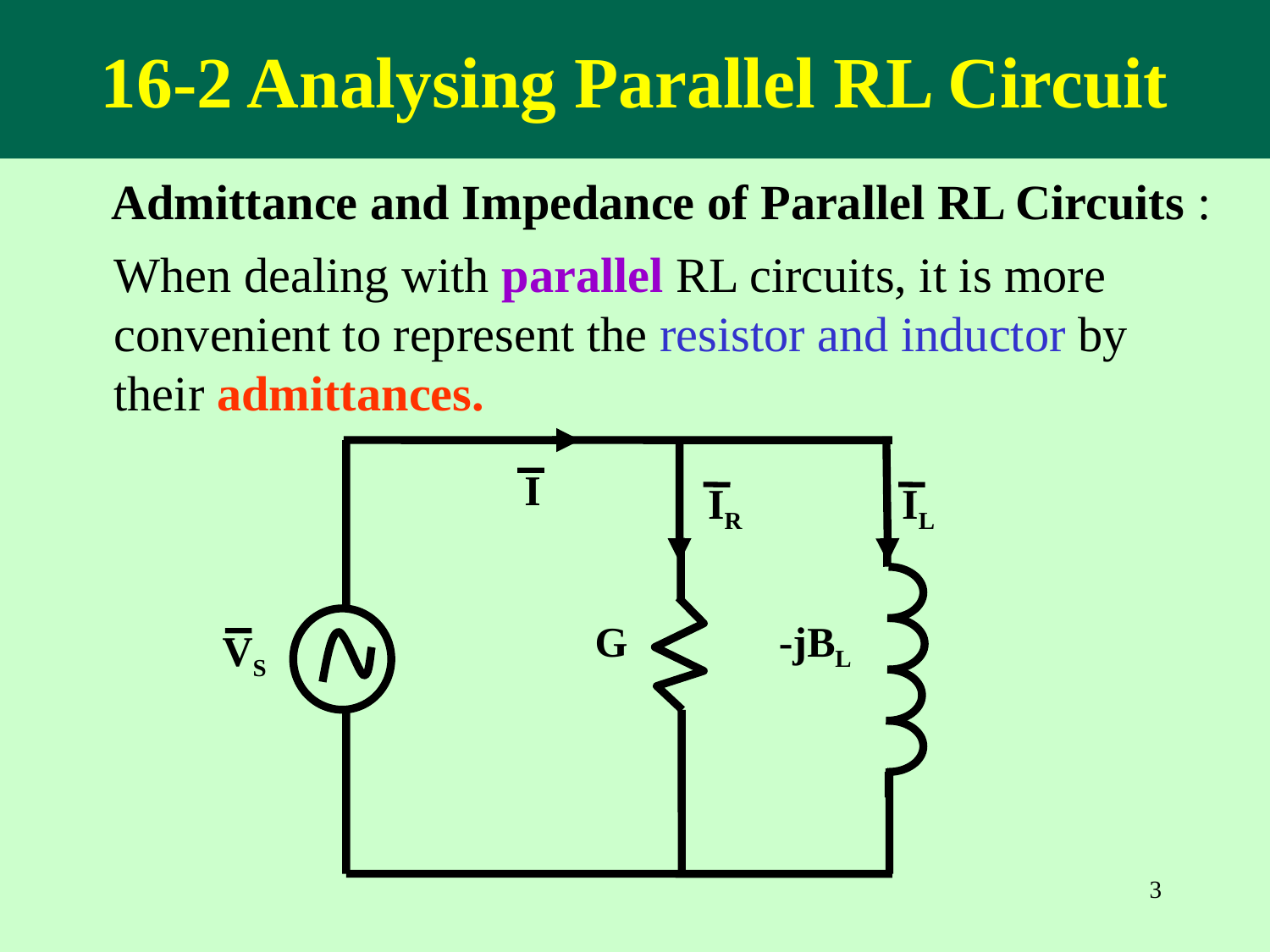

16-2 Analysing Parallel RL Circuit
Admittance and Impedance of Parallel RL Circuits :
When dealing with parallel RL circuits, it is more convenient to represent the resistor and inductor by their admittances.

I
IR
IL

G
-jBL
VS

3